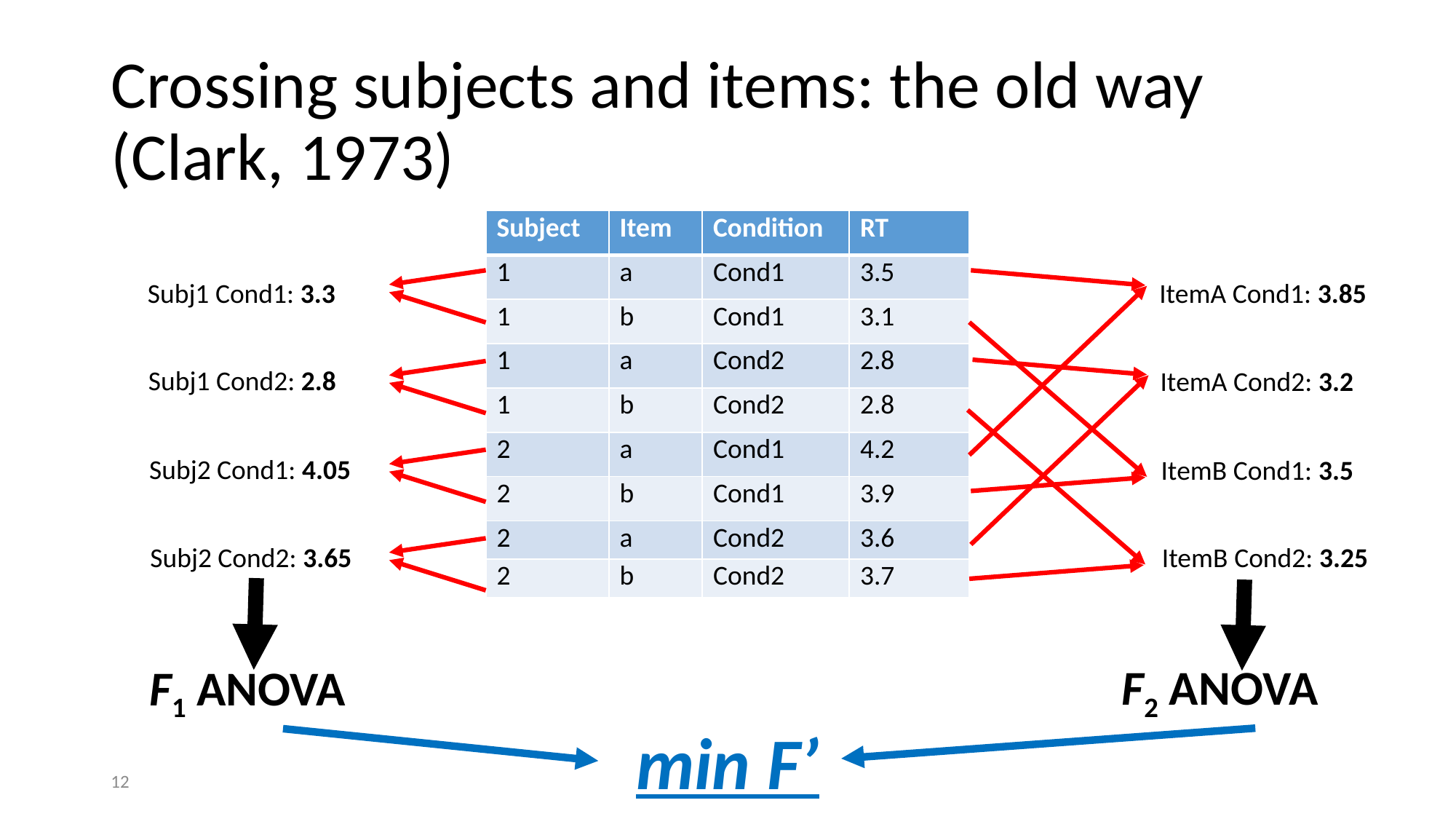

# Crossing subjects and items: the old way (Clark, 1973)
| Subject | Item | Condition | RT |
| --- | --- | --- | --- |
| 1 | a | Cond1 | 3.5 |
| 1 | b | Cond1 | 3.1 |
| 1 | a | Cond2 | 2.8 |
| 1 | b | Cond2 | 2.8 |
| 2 | a | Cond1 | 4.2 |
| 2 | b | Cond1 | 3.9 |
| 2 | a | Cond2 | 3.6 |
| 2 | b | Cond2 | 3.7 |
Subj1 Cond1: 3.3
ItemA Cond1: 3.85
Subj1 Cond2: 2.8
ItemA Cond2: 3.2
Subj2 Cond1: 4.05
ItemB Cond1: 3.5
Subj2 Cond2: 3.65
ItemB Cond2: 3.25
F2 ANOVA
F1 ANOVA
min F’
12